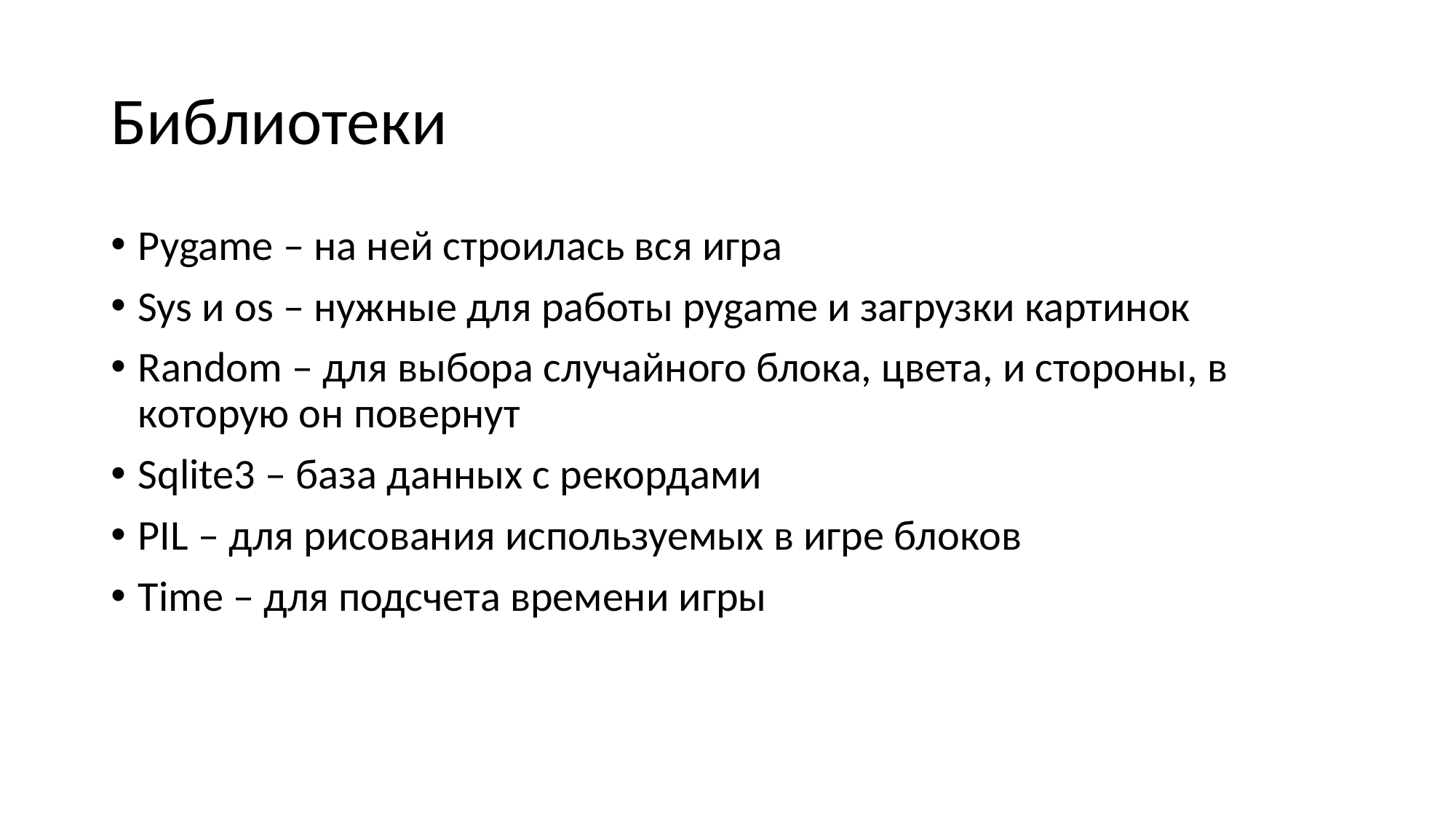

# Библиотеки
Pygame – на ней строилась вся игра
Sys и os – нужные для работы pygame и загрузки картинок
Random – для выбора случайного блока, цвета, и стороны, в которую он повернут
Sqlite3 – база данных с рекордами
PIL – для рисования используемых в игре блоков
Time – для подсчета времени игры